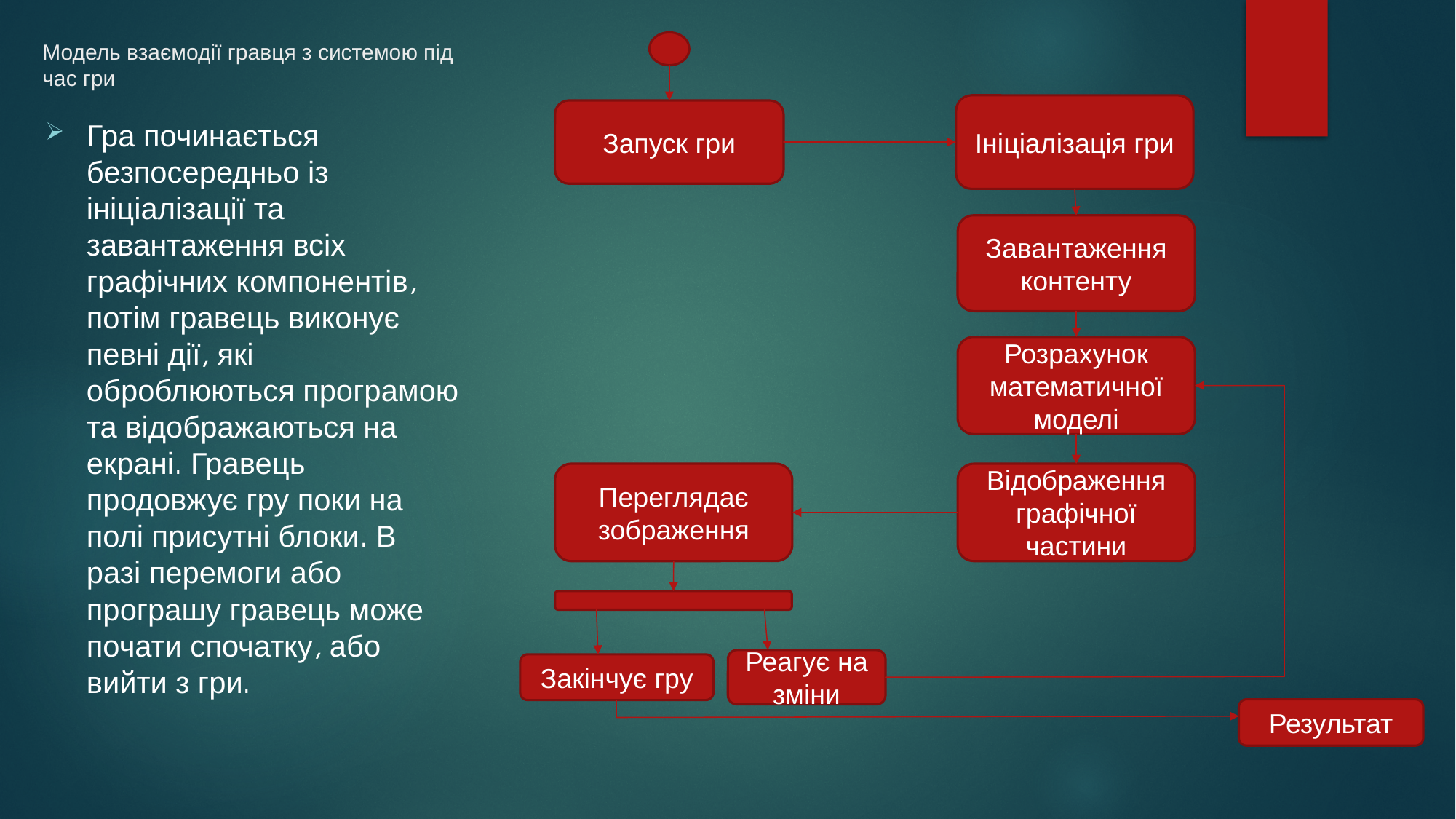

# Модель взаємодії гравця з системою під час гри

Ініціалізація гри
Запуск гри
Гра починається безпосередньо із ініціалізації та завантаження всіх графічних компонентів, потім гравець виконує певні дії, які оброблюються програмою та відображаються на екрані. Гравець продовжує гру поки на полі присутні блоки. В разі перемоги або програшу гравець може почати спочатку, або вийти з гри.
Завантаження контенту
Розрахунок математичної моделі
Переглядає зображення
Відображення графічної частини

Реагує на зміни
Закінчує гру
Результат